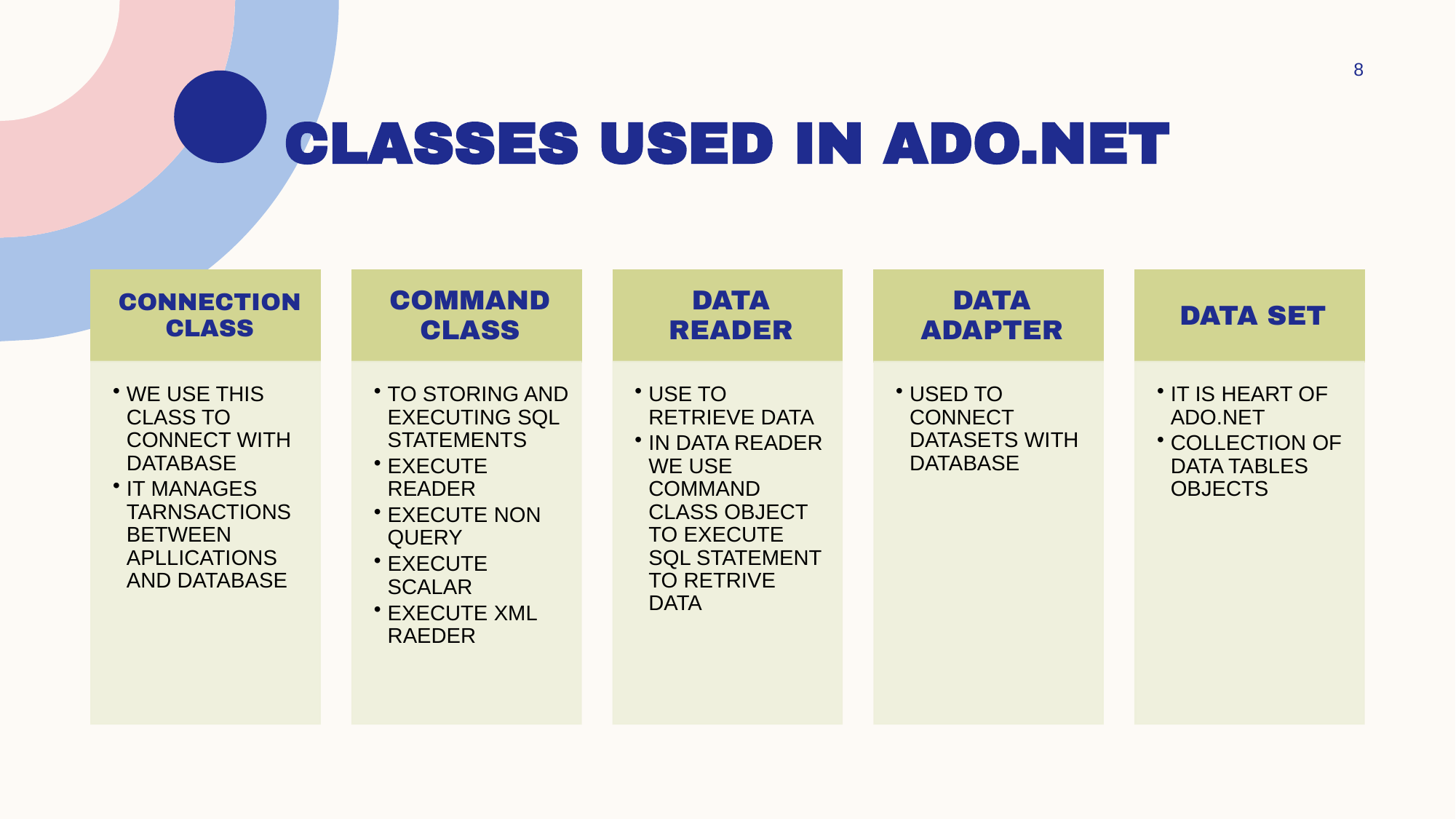

8
# CLASSES USED IN ADO.NET
CONNECTION CLASS
WE USE THIS CLASS TO CONNECT WITH DATABASE
IT MANAGES TARNSACTIONS BETWEEN APLLICATIONS AND DATABASE
COMMAND CLASS
TO STORING AND EXECUTING SQL STATEMENTS
EXECUTE READER
EXECUTE NON QUERY
EXECUTE SCALAR
EXECUTE XML RAEDER
DATA READER
USE TO RETRIEVE DATA
IN DATA READER WE USE COMMAND CLASS OBJECT TO EXECUTE SQL STATEMENT TO RETRIVE DATA
DATA ADAPTER
USED TO CONNECT DATASETS WITH DATABASE

DATA SET
IT IS HEART OF ADO.NET
COLLECTION OF DATA TABLES OBJECTS